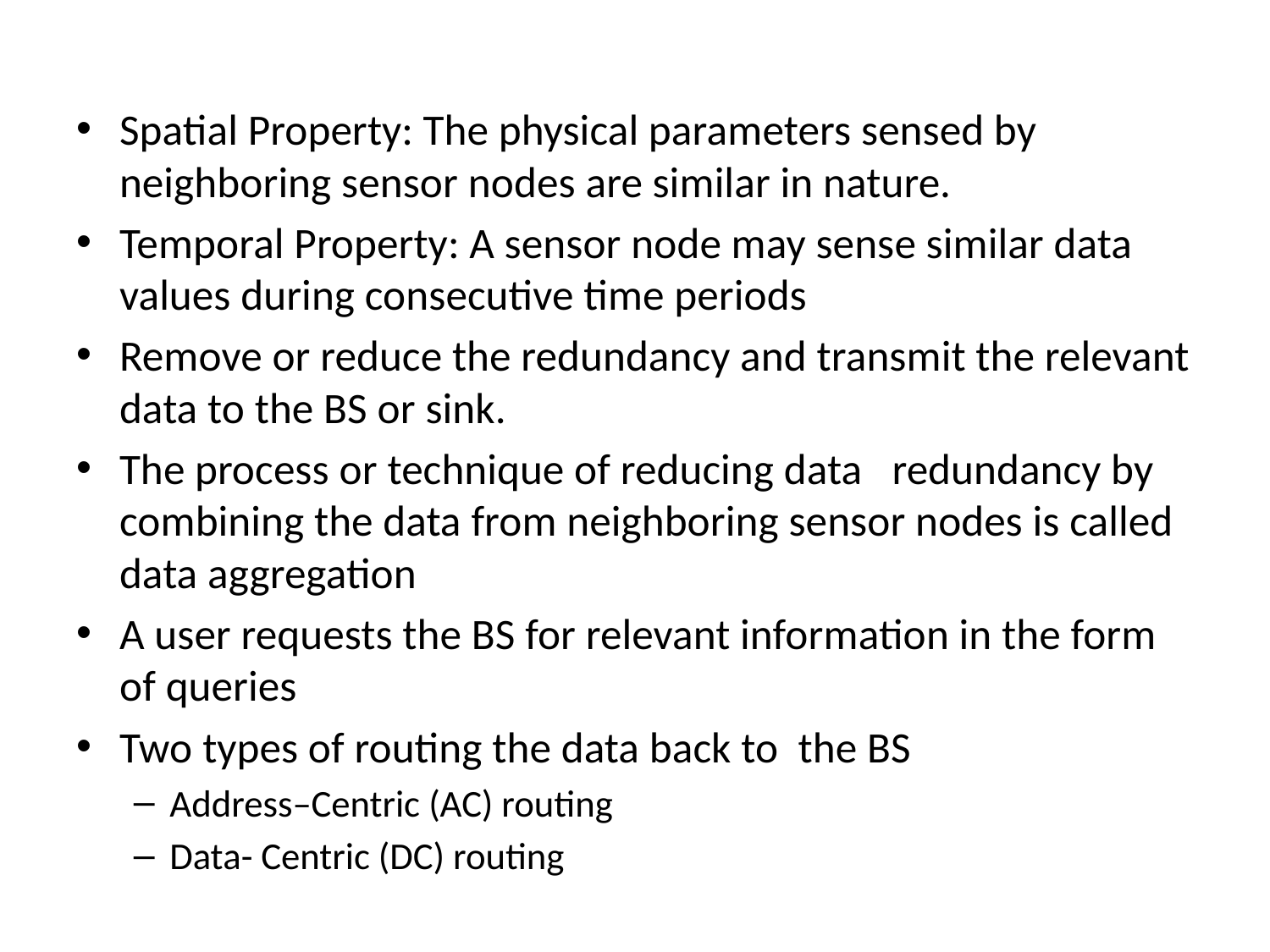

Spatial Property: The physical parameters sensed by neighboring sensor nodes are similar in nature.
Temporal Property: A sensor node may sense similar data values during consecutive time periods
Remove or reduce the redundancy and transmit the relevant data to the BS or sink.
The process or technique of reducing data   redundancy by combining the data from neighboring sensor nodes is called data aggregation
A user requests the BS for relevant information in the form of queries
Two types of routing the data back to  the BS
Address–Centric (AC) routing
Data- Centric (DC) routing